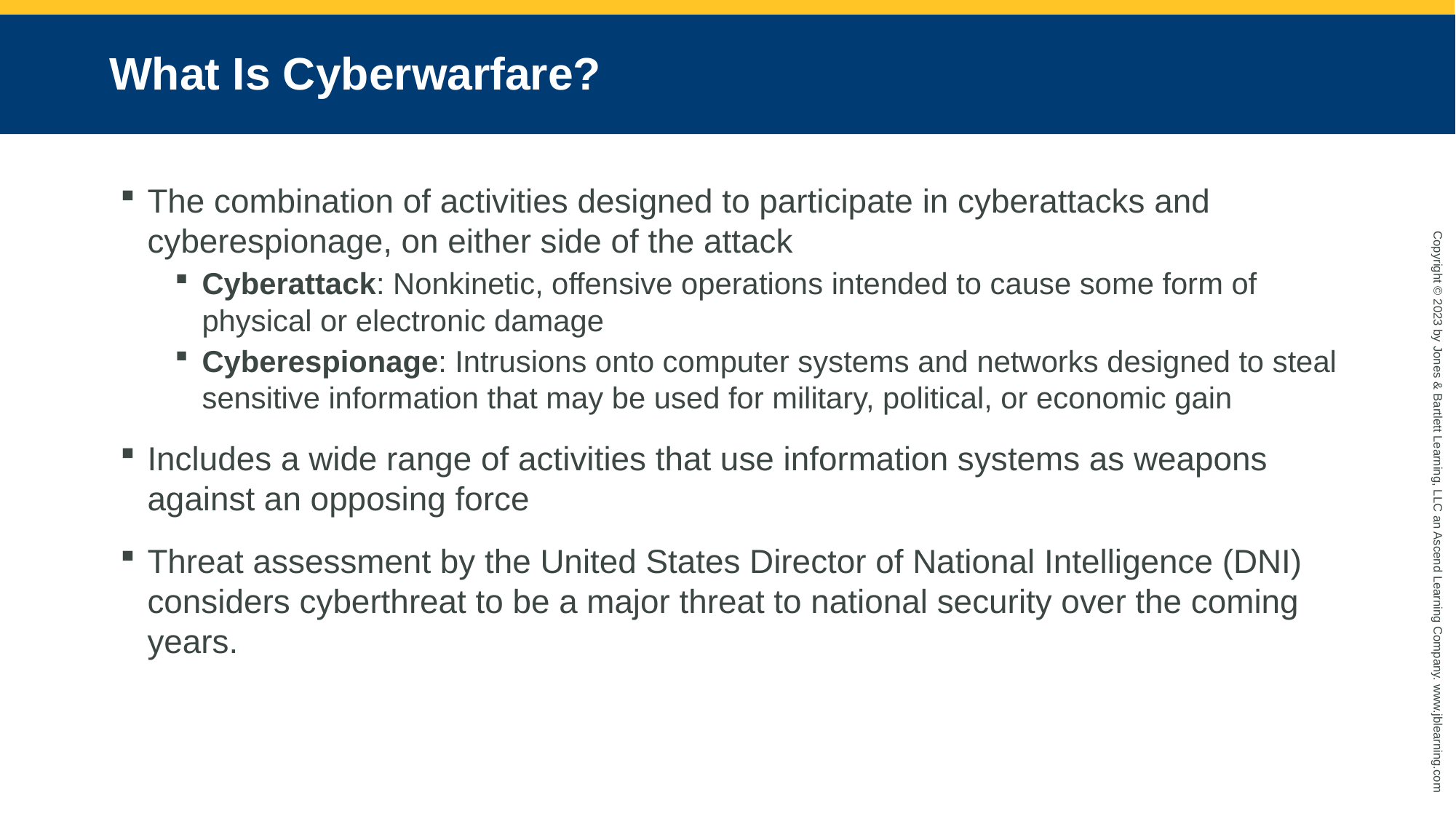

# What Is Cyberwarfare?
The combination of activities designed to participate in cyberattacks and cyberespionage, on either side of the attack
Cyberattack: Nonkinetic, offensive operations intended to cause some form of physical or electronic damage
Cyberespionage: Intrusions onto computer systems and networks designed to steal sensitive information that may be used for military, political, or economic gain
Includes a wide range of activities that use information systems as weapons against an opposing force
Threat assessment by the United States Director of National Intelligence (DNI) considers cyberthreat to be a major threat to national security over the coming years.